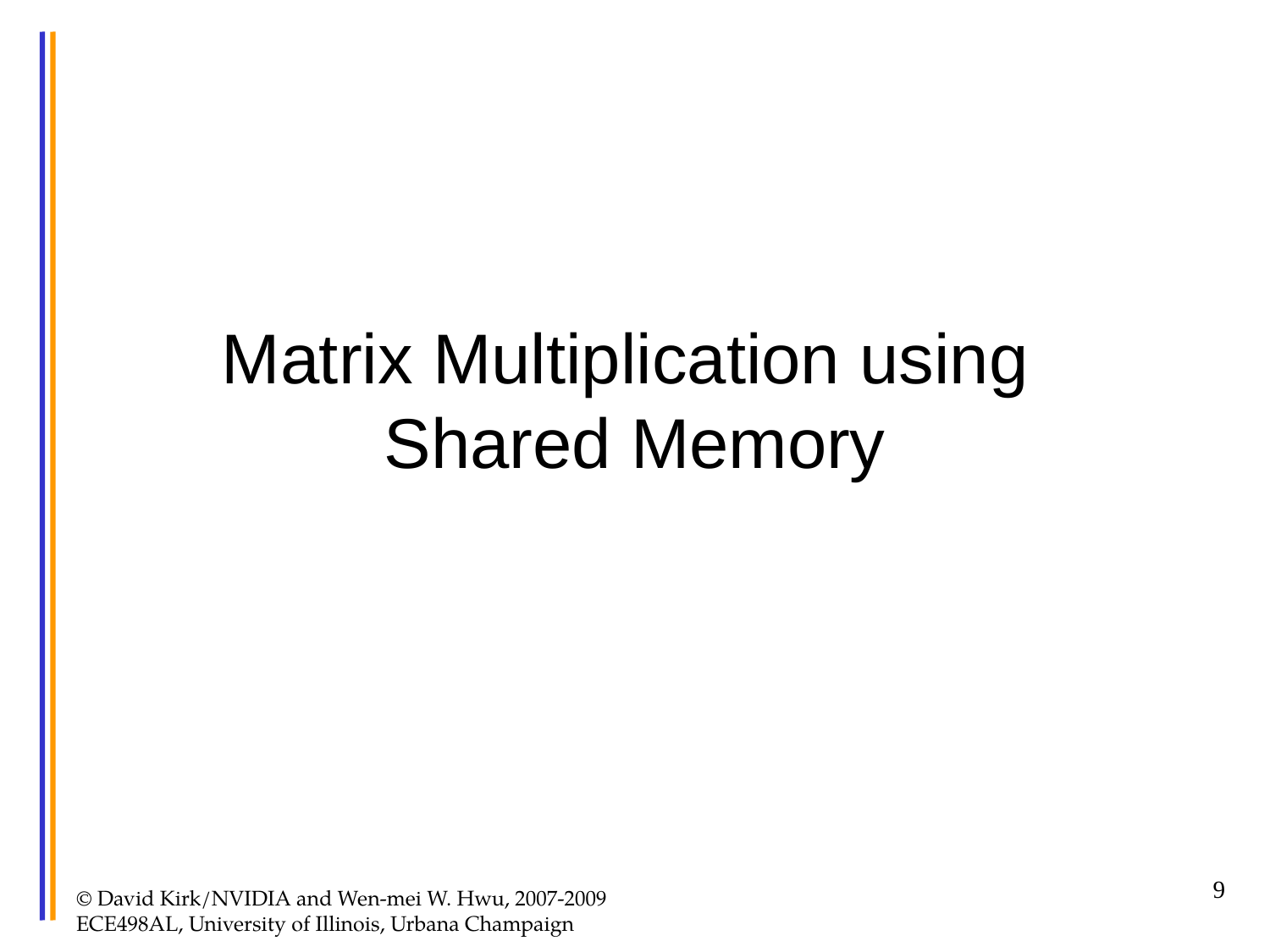

# Matrix Multiplication using Shared Memory

9
© David Kirk/NVIDIA and Wen-mei W. Hwu, 2007-2009
ECE498AL, University of Illinois, Urbana Champaign